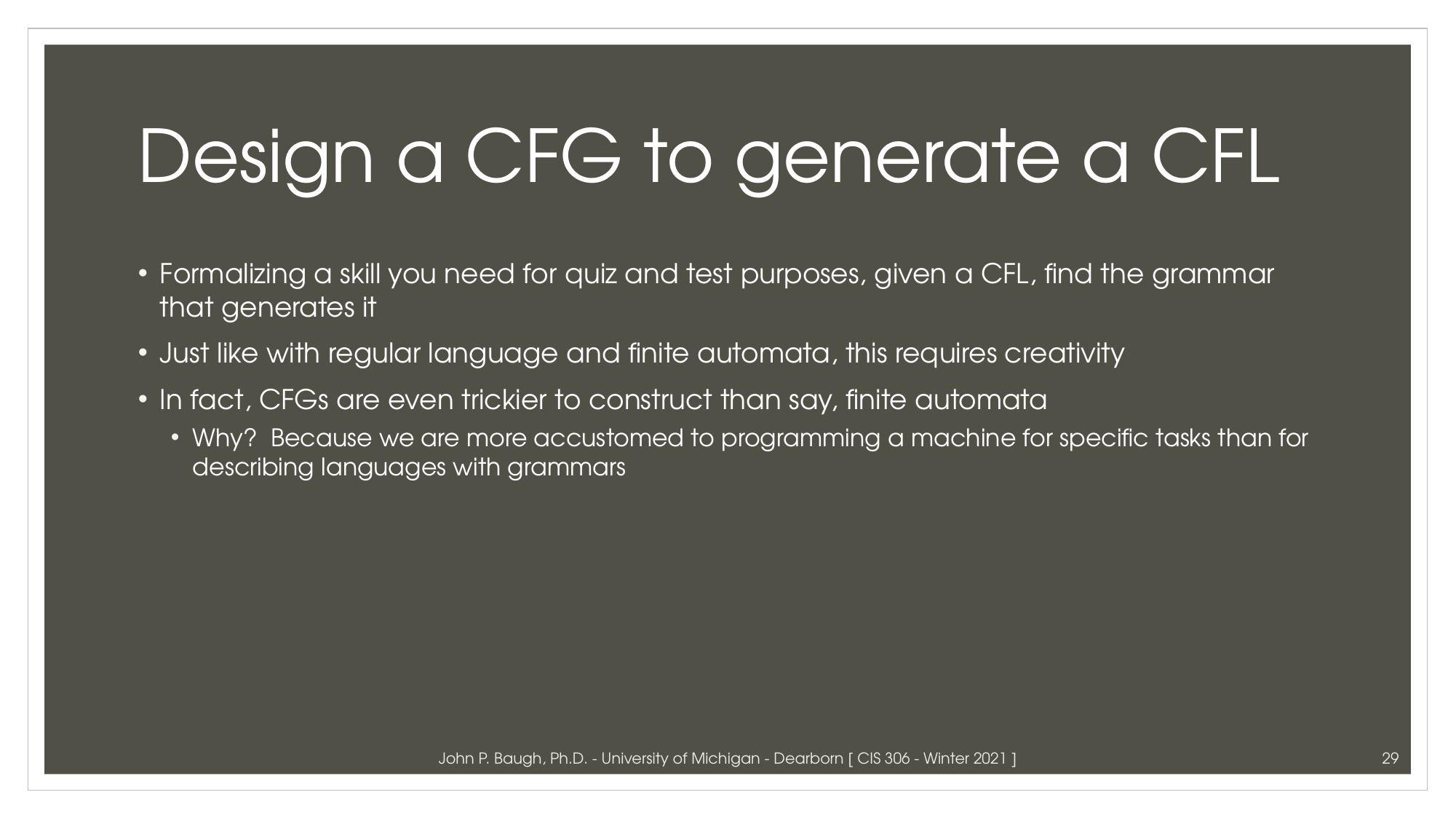

# Design a CFG to generate a CFL
Formalizing a skill you need for quiz and test purposes, given a CFL, find the grammar that generates it
Just like with regular language and finite automata, this requires creativity
In fact, CFGs are even trickier to construct than say, finite automata
Why?  Because we are more accustomed to programming a machine for specific tasks than for describing languages with grammars

John P. Baugh, Ph.D. - University of Michigan - Dearborn [ CIS 306 - Winter 2021 ]
29